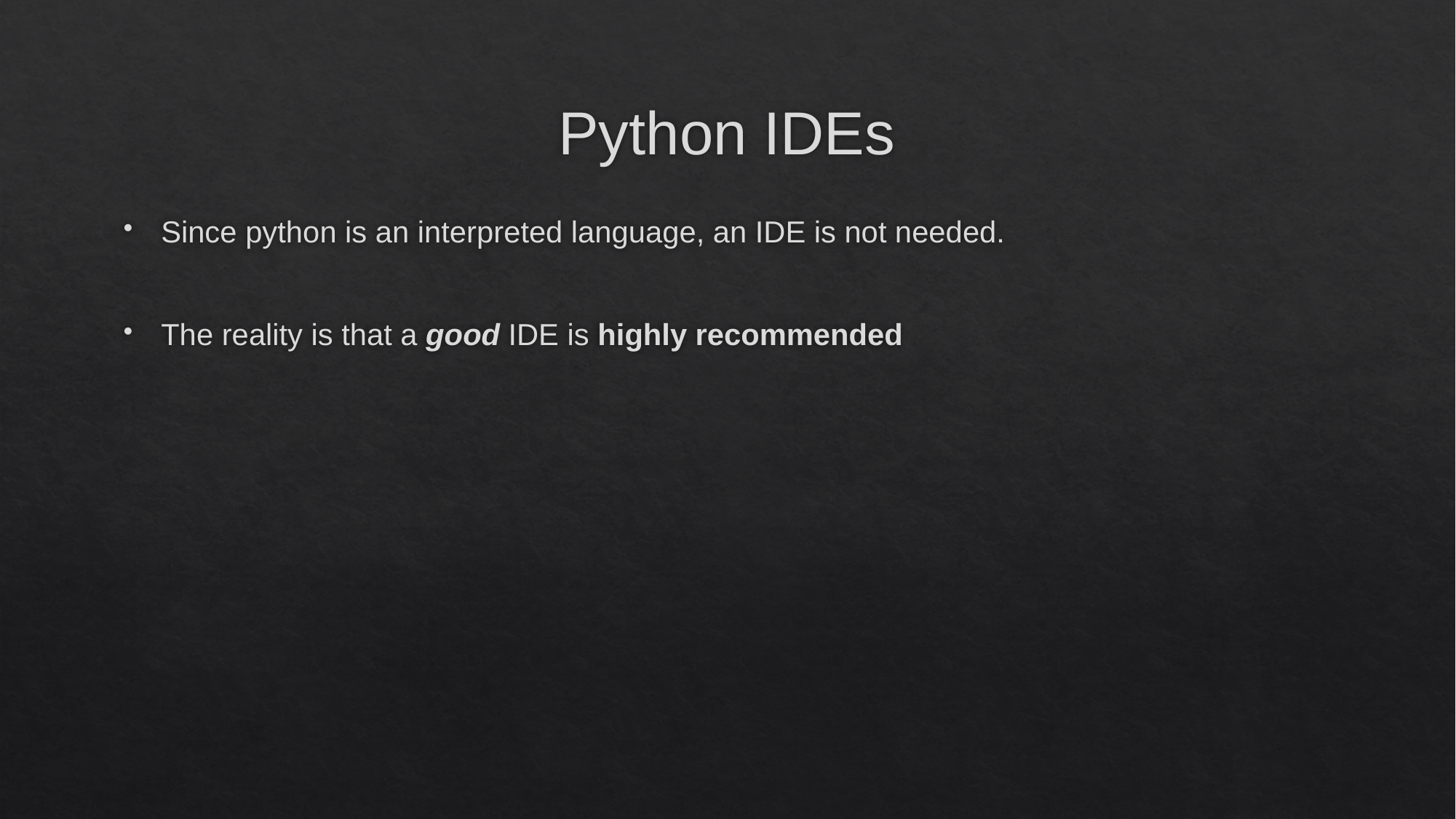

# Python IDEs
Since python is an interpreted language, an IDE is not needed.

The reality is that a good IDE is highly recommended